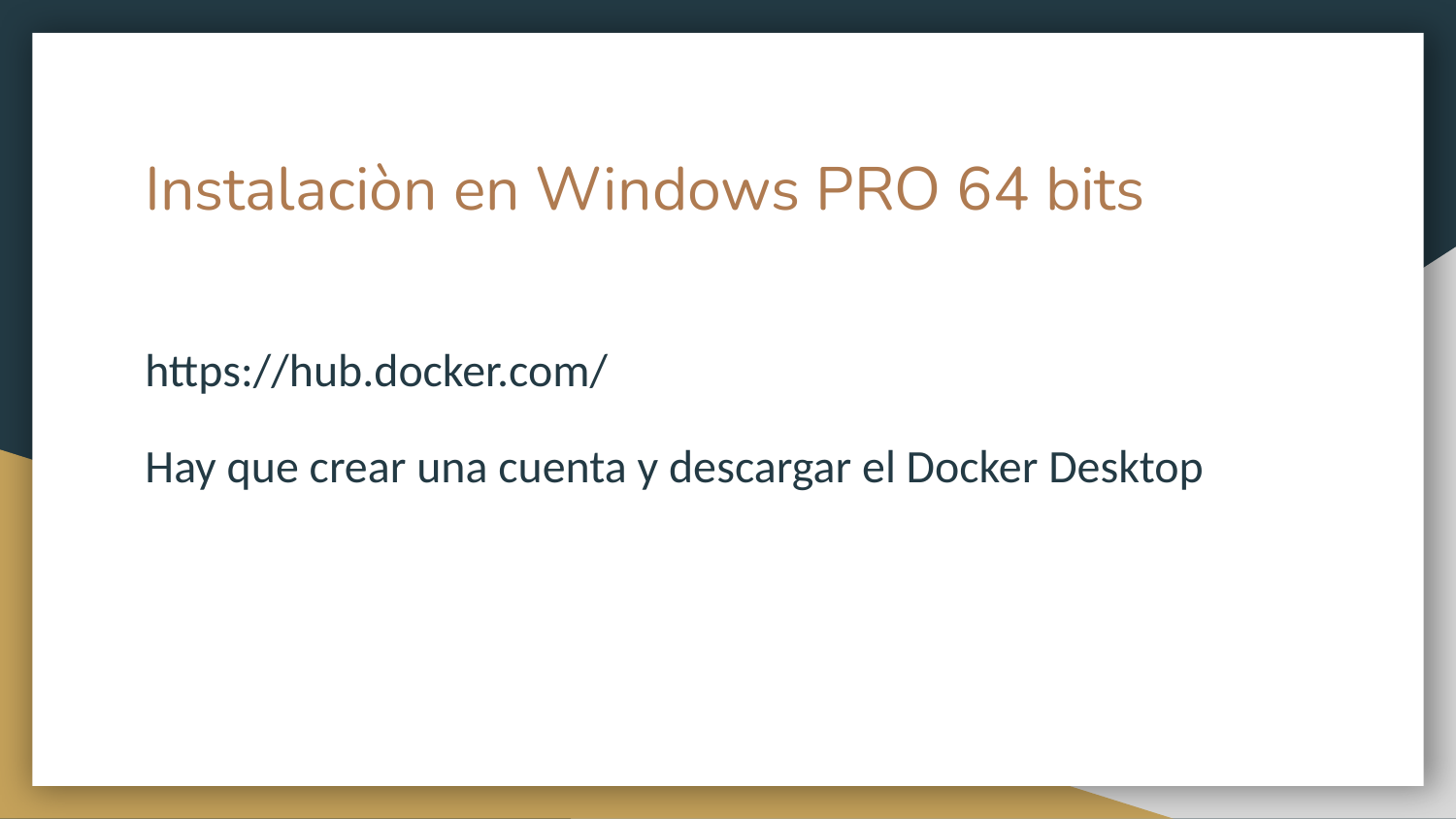

# Instalaciòn en Windows PRO 64 bits
https://hub.docker.com/
Hay que crear una cuenta y descargar el Docker Desktop